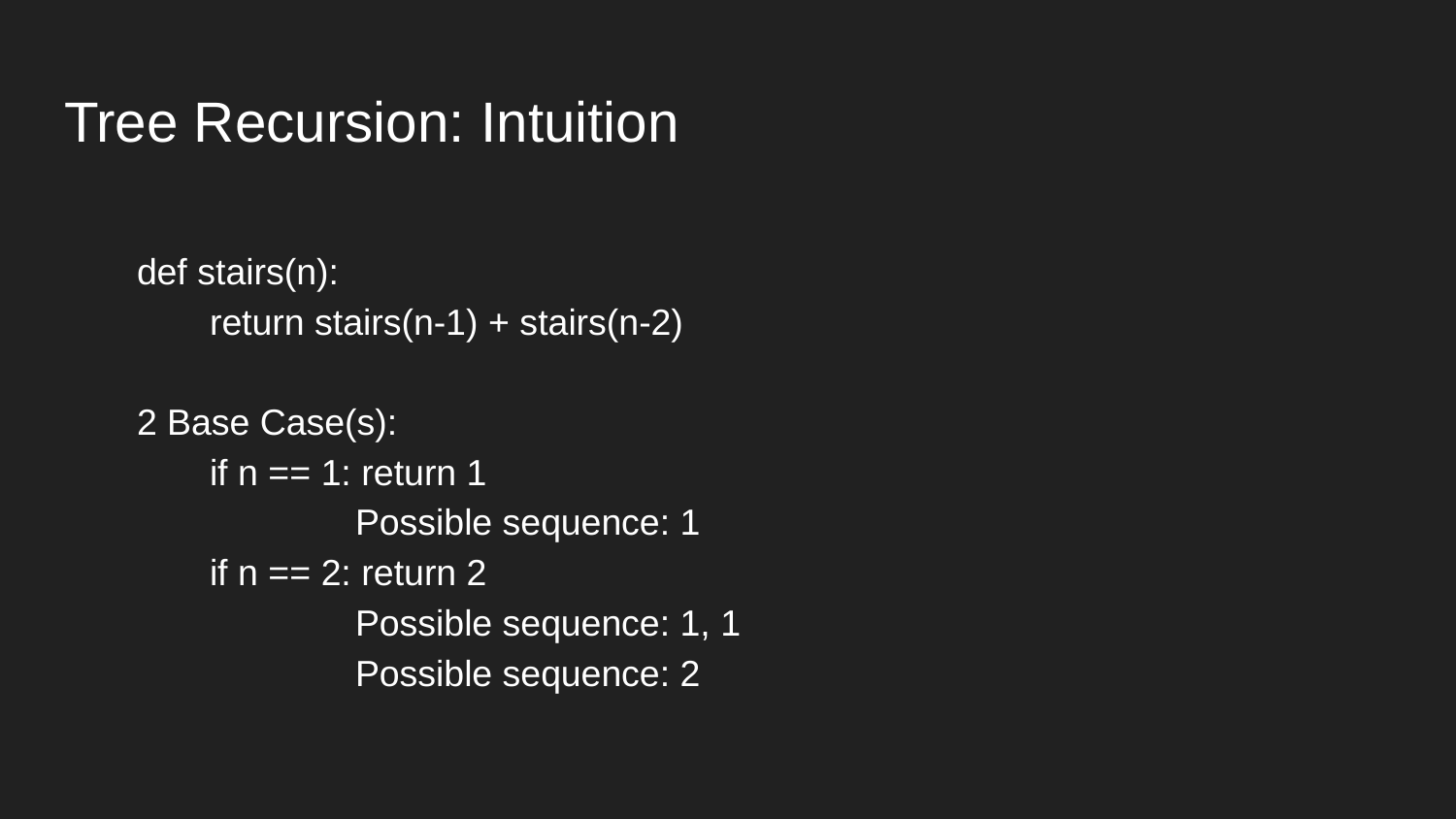

# Tree Recursion: Intuition

def stairs(n):
	return stairs(n-1) + stairs(n-2)

2 Base Case(s):
	if n == 1: return 1
		Possible sequence: 1
	if n == 2: return 2
		Possible sequence: 1, 1
		Possible sequence: 2